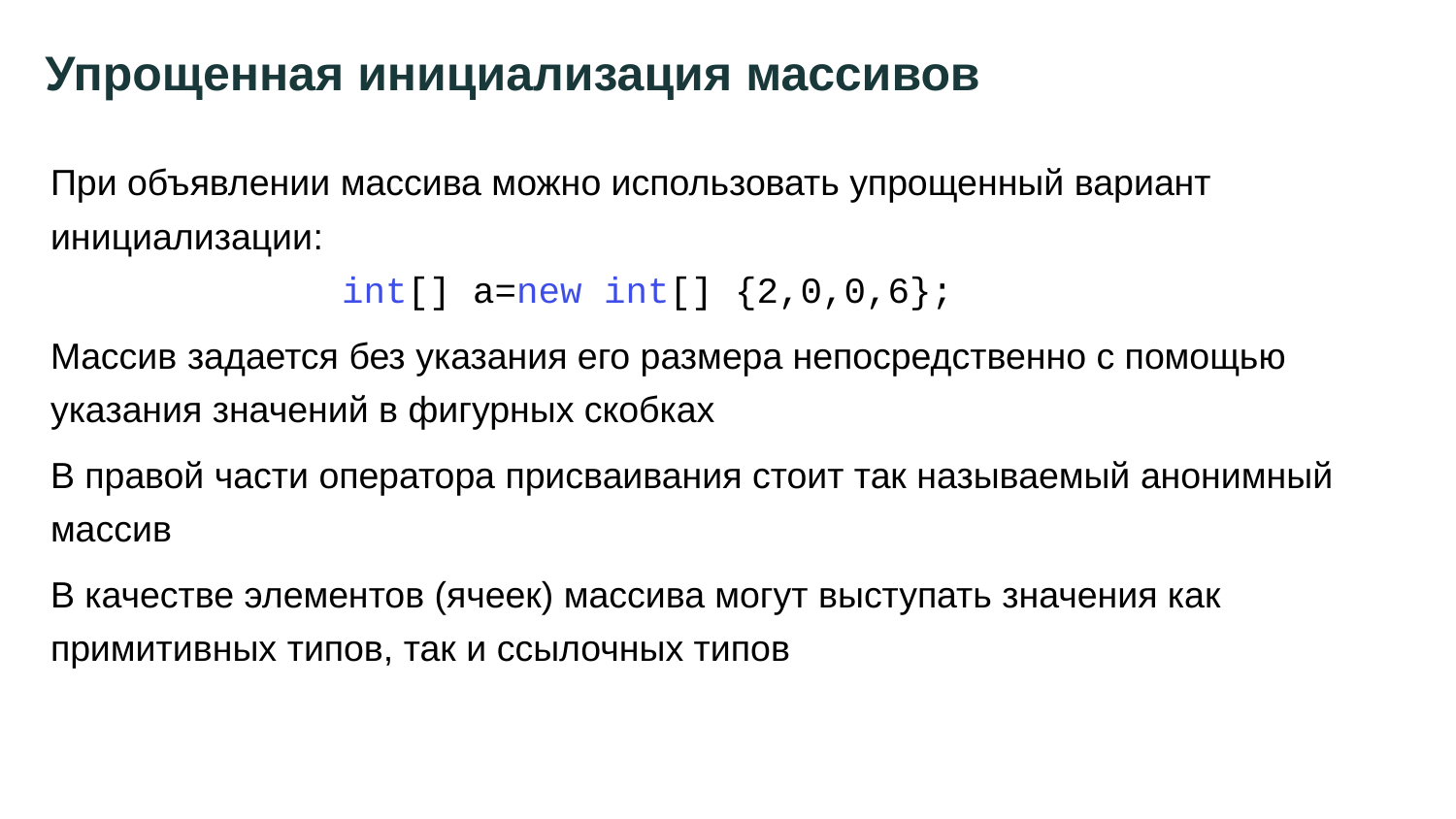

96
# Упрощенная инициализация массивов
При объявлении массива можно использовать упрощенный вариант инициализации:
		int[] a=new int[] {2,0,0,6};
Массив задается без указания его размера непосредственно с помощью указания значений в фигурных скобках
В правой части оператора присваивания стоит так называемый анонимный массив
В качестве элементов (ячеек) массива могут выступать значения как примитивных типов, так и ссылочных типов